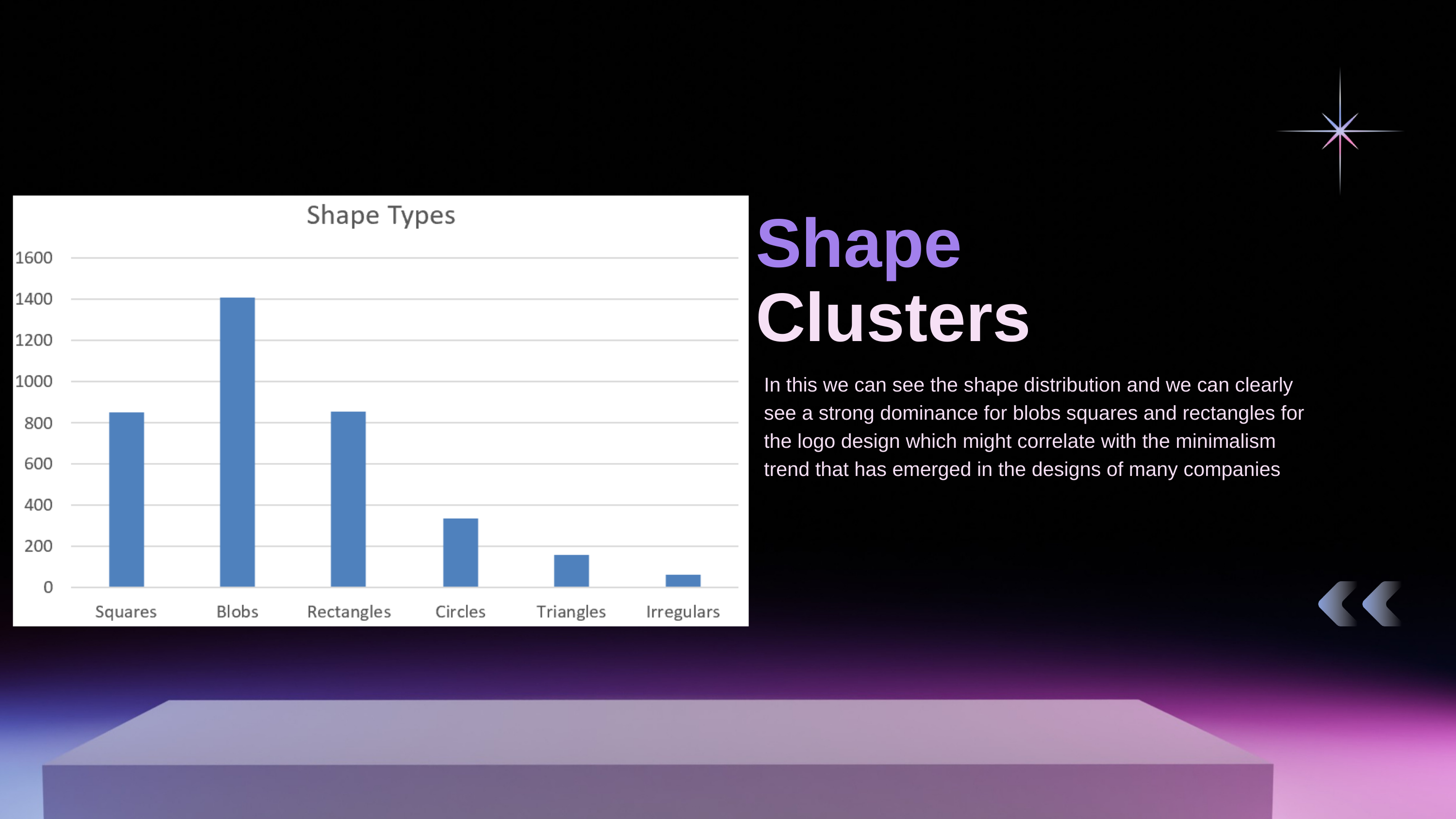

Shape

Clusters
In this we can see the shape distribution and we can clearly see a strong dominance for blobs squares and rectangles for the logo design which might correlate with the minimalism trend that has emerged in the designs of many companies